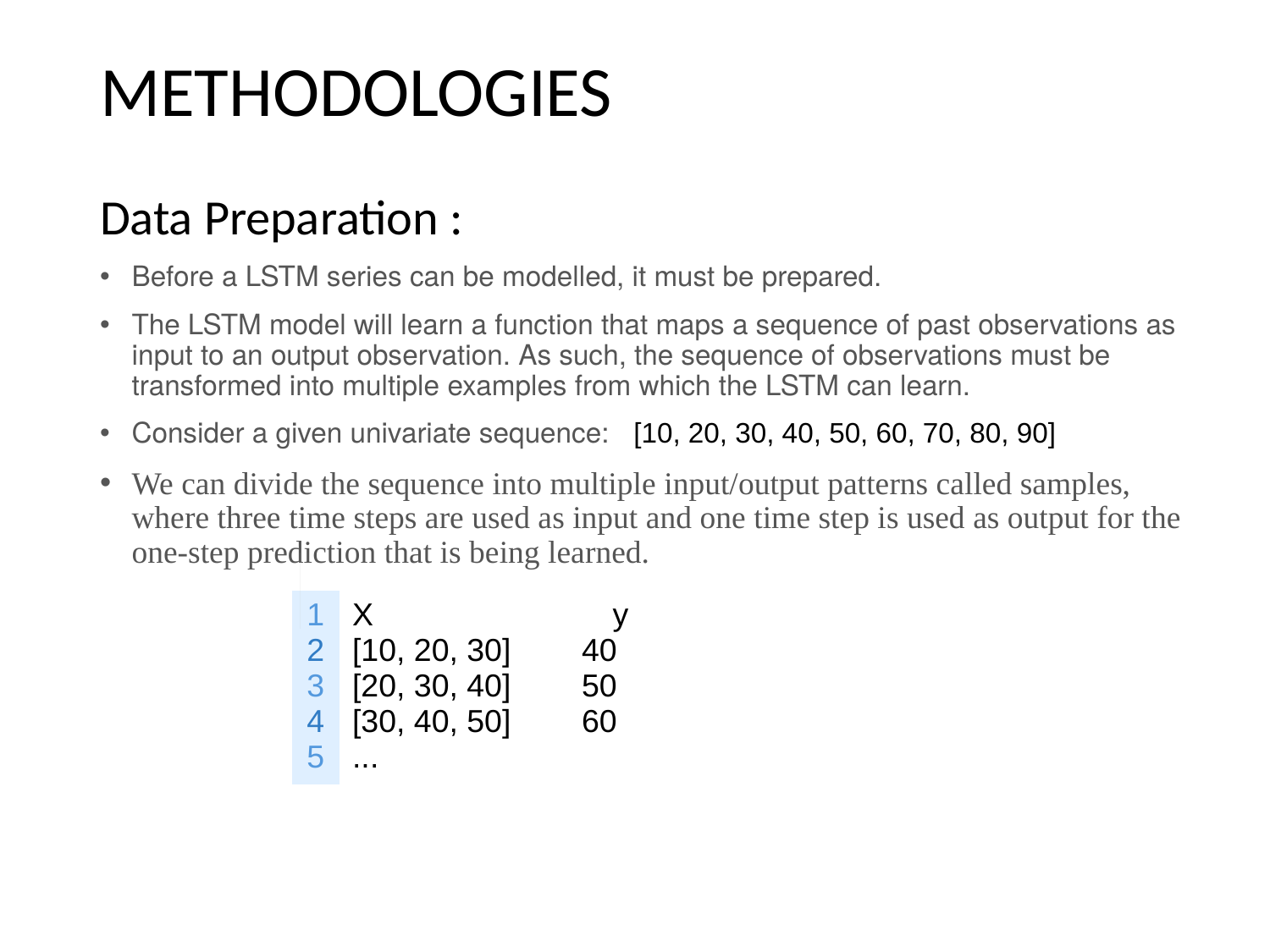

# METHODOLOGIES
Data Preparation :
Before a LSTM series can be modelled, it must be prepared.
The LSTM model will learn a function that maps a sequence of past observations as input to an output observation. As such, the sequence of observations must be transformed into multiple examples from which the LSTM can learn.
Consider a given univariate sequence:   [10, 20, 30, 40, 50, 60, 70, 80, 90]
We can divide the sequence into multiple input/output patterns called samples, where three time steps are used as input and one time step is used as output for the one-step prediction that is being learned.

| 1 2 3 4 5 | X y [10, 20, 30] 40 [20, 30, 40] 50 [30, 40, 50] 60 ... |
| --- | --- |